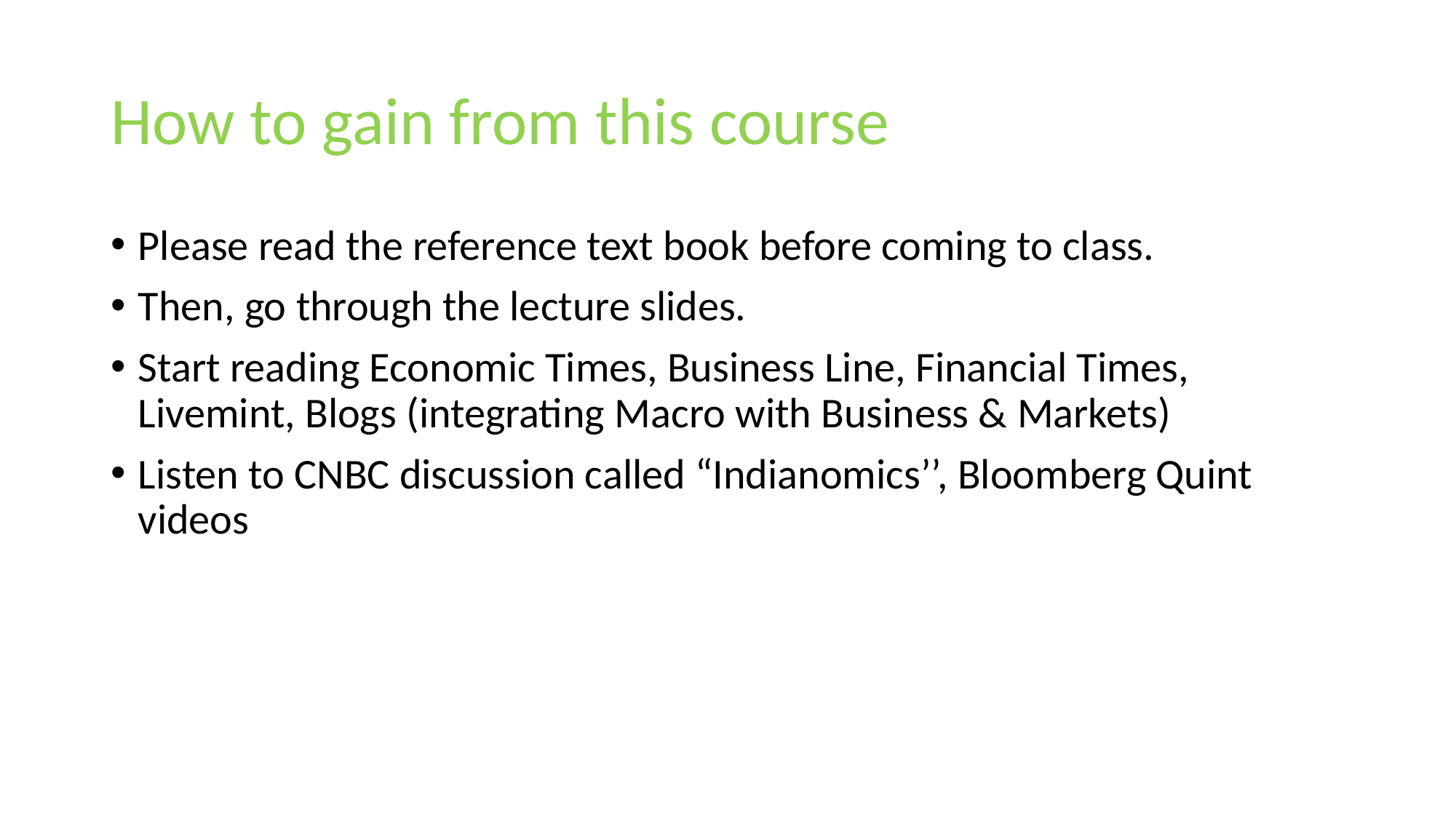

# How to gain from this course
Please read the reference text book before coming to class.
Then, go through the lecture slides.
Start reading Economic Times, Business Line, Financial Times, Livemint, Blogs (integrating Macro with Business & Markets)
Listen to CNBC discussion called “Indianomics’’, Bloomberg Quint videos